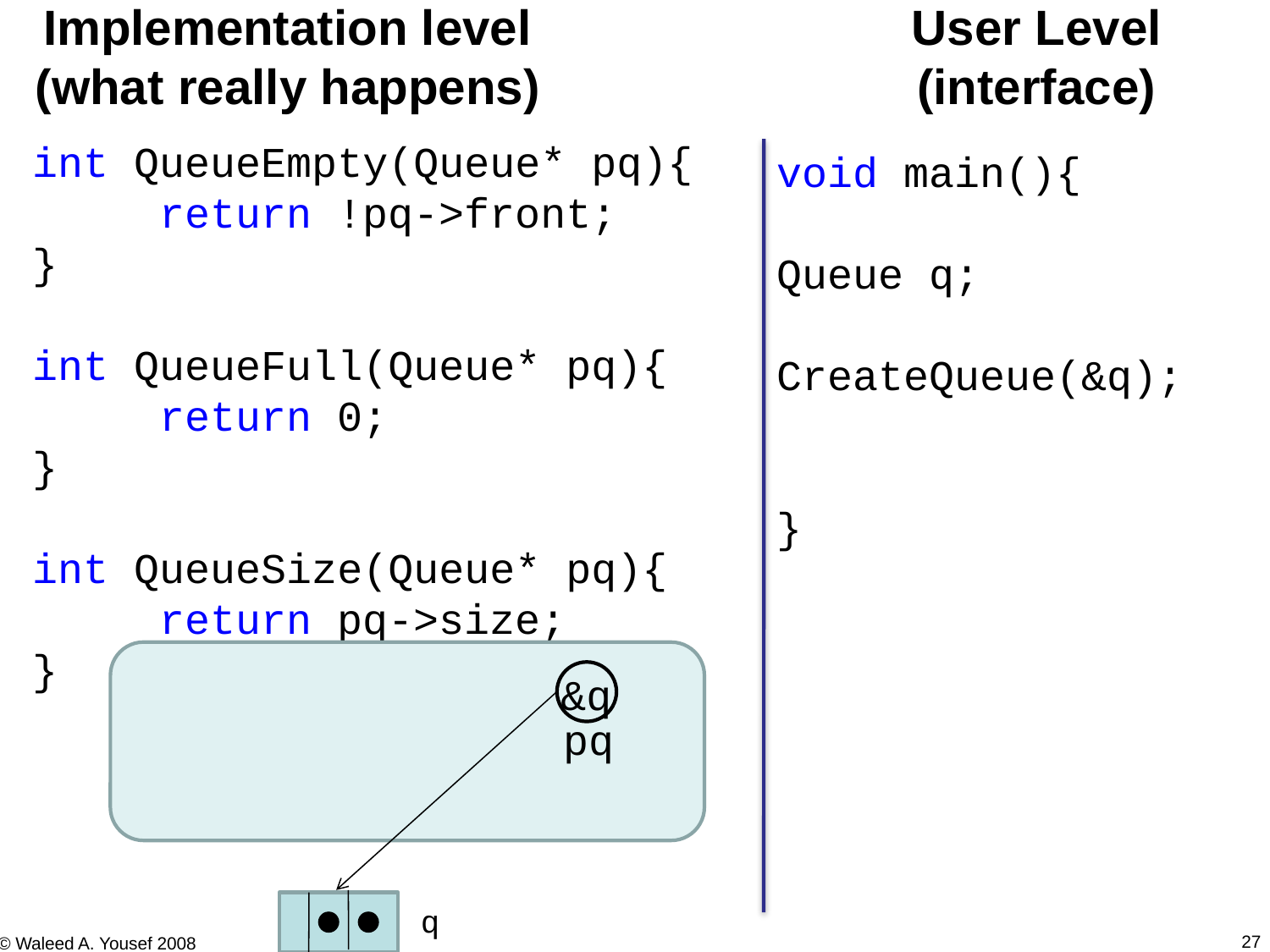

Implementation level (what really happens)
User Level (interface)
int QueueEmpty(Queue* pq){
	return !pq->front;
}

int QueueFull(Queue* pq){
	return 0;
}

int QueueSize(Queue* pq){
	return pq->size;
}
void main(){

Queue q;

CreateQueue(&q);

}

&q

pq

q
27
© Waleed A. Yousef 2008